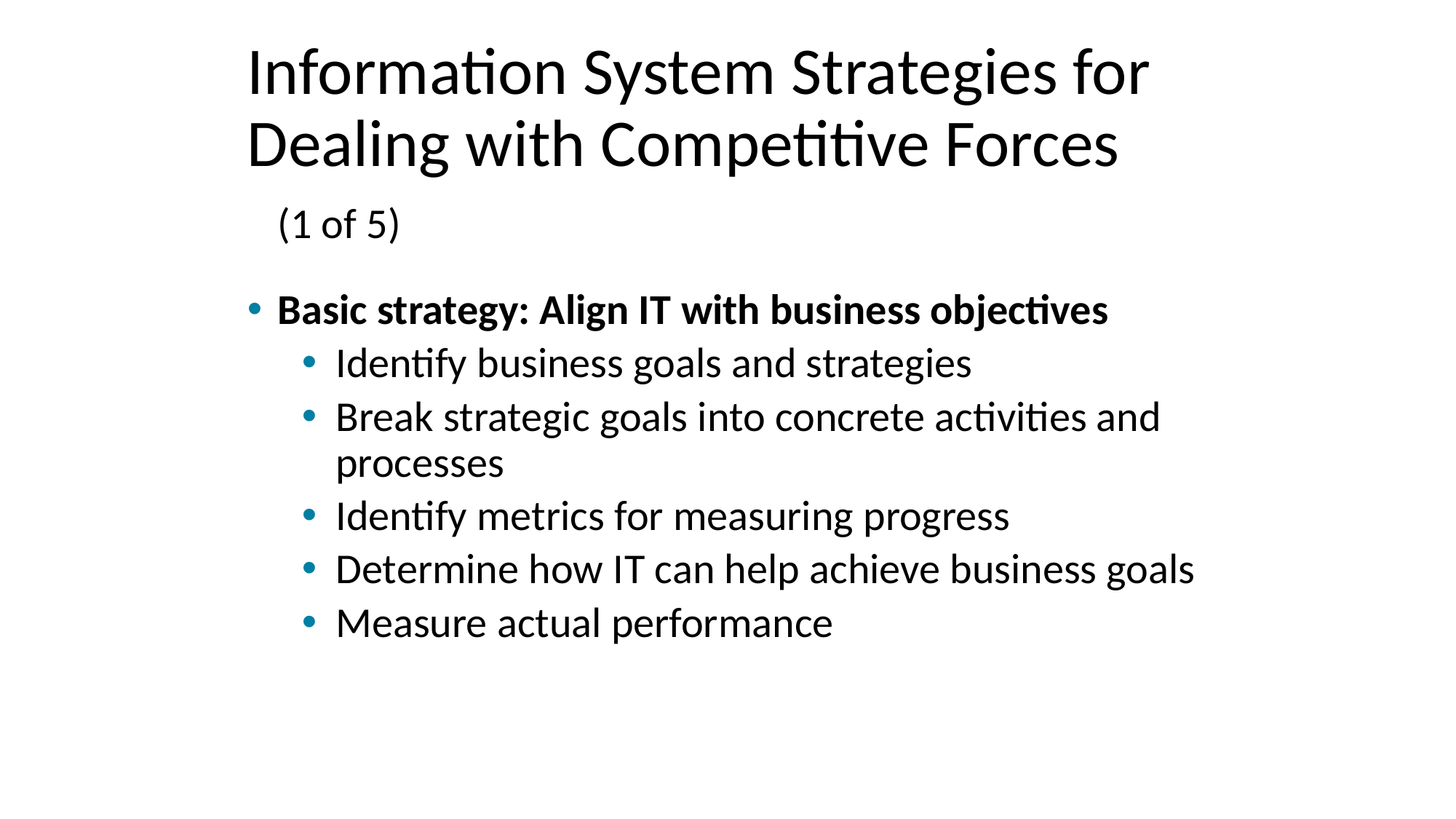

# Information System Strategies for Dealing with Competitive Forces        (1 of 5)
Basic strategy: Align I T with business objectives
Identify business goals and strategies
Break strategic goals into concrete activities and processes
Identify metrics for measuring progress
Determine how I T can help achieve business goals
Measure actual performance